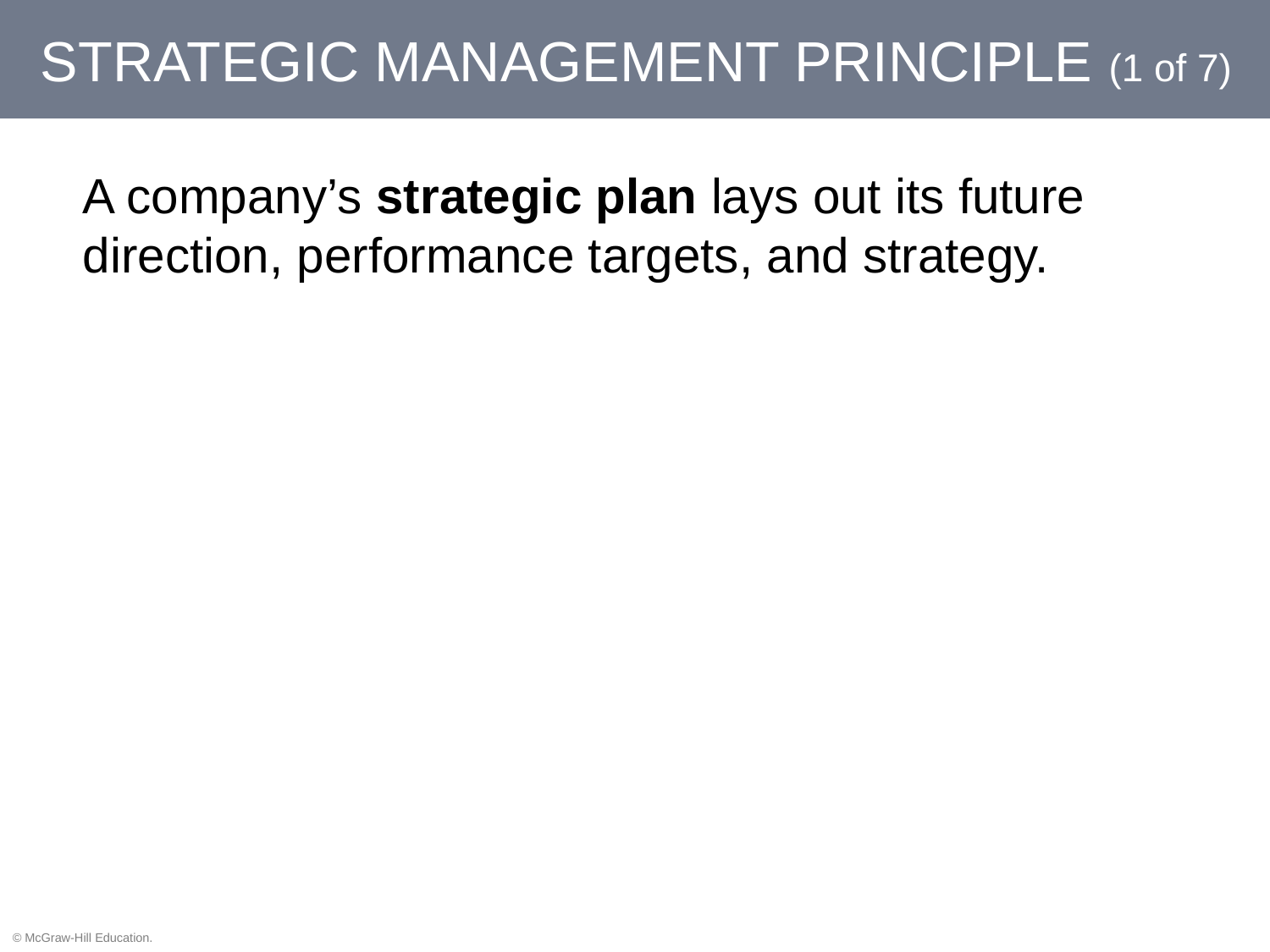

# STRATEGIC MANAGEMENT PRINCIPLE (1 of 7)
A company’s strategic plan lays out its future direction, performance targets, and strategy.